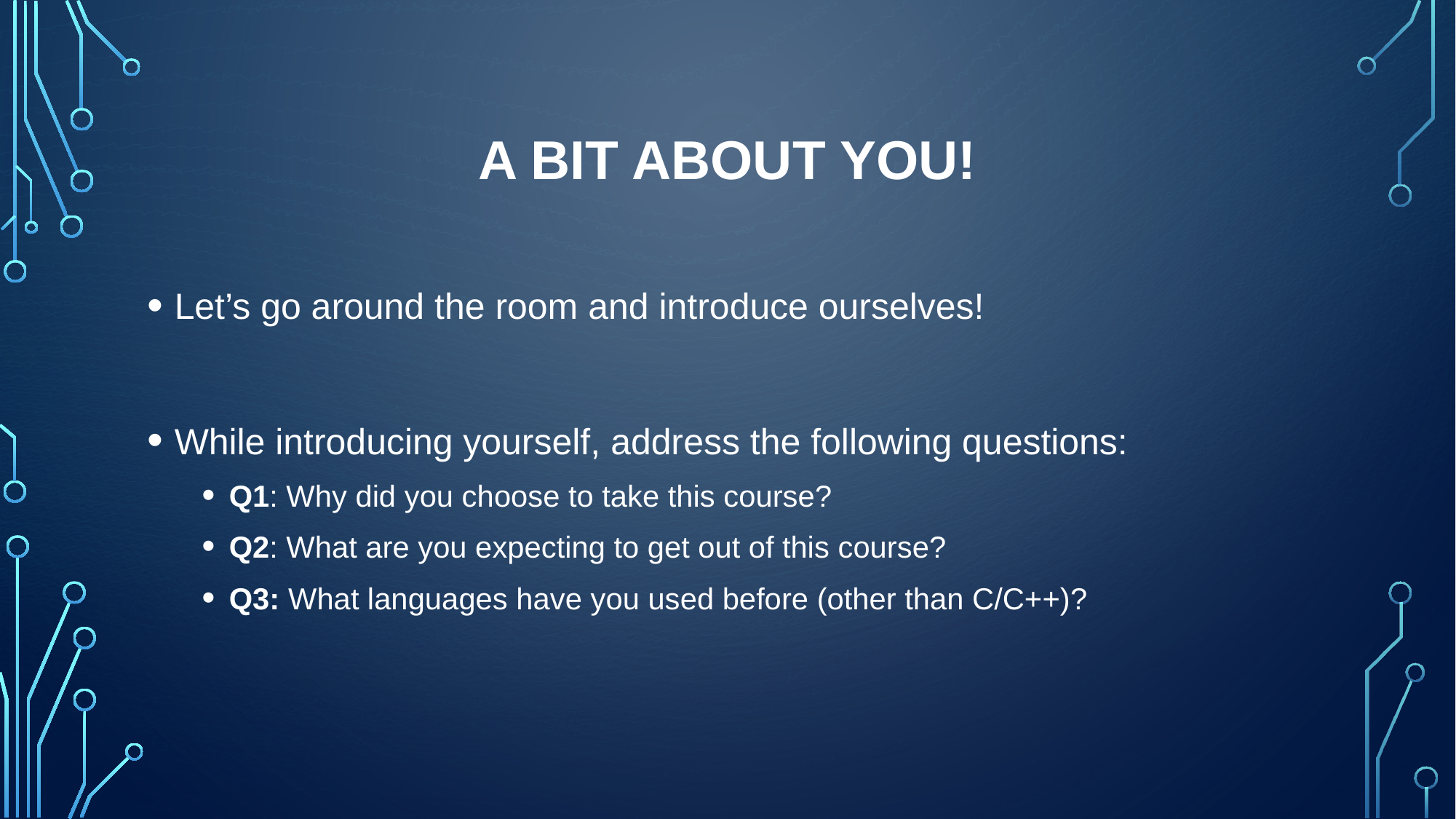

# A bit about you!
Let’s go around the room and introduce ourselves!

While introducing yourself, address the following questions:
Q1: Why did you choose to take this course?
Q2: What are you expecting to get out of this course?
Q3: What languages have you used before (other than C/C++)?